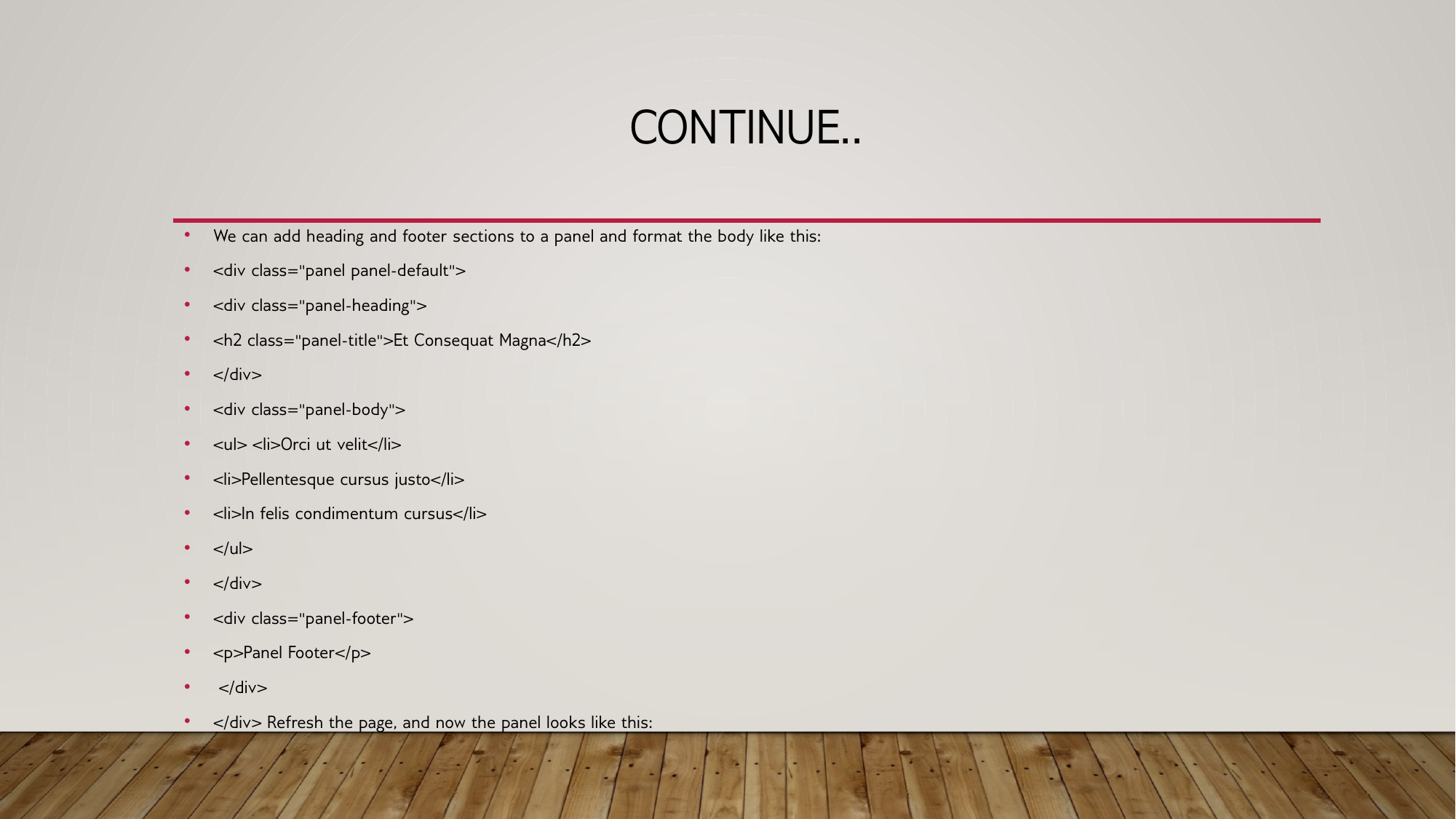

# Continue..
We can add heading and footer sections to a panel and format the body like this:
<div class="panel panel-default">
<div class="panel-heading">
<h2 class="panel-title">Et Consequat Magna</h2>
</div>
<div class="panel-body">
<ul> <li>Orci ut velit</li>
<li>Pellentesque cursus justo</li>
<li>In felis condimentum cursus</li>
</ul>
</div>
<div class="panel-footer">
<p>Panel Footer</p>
 </div>
</div> Refresh the page, and now the panel looks like this: